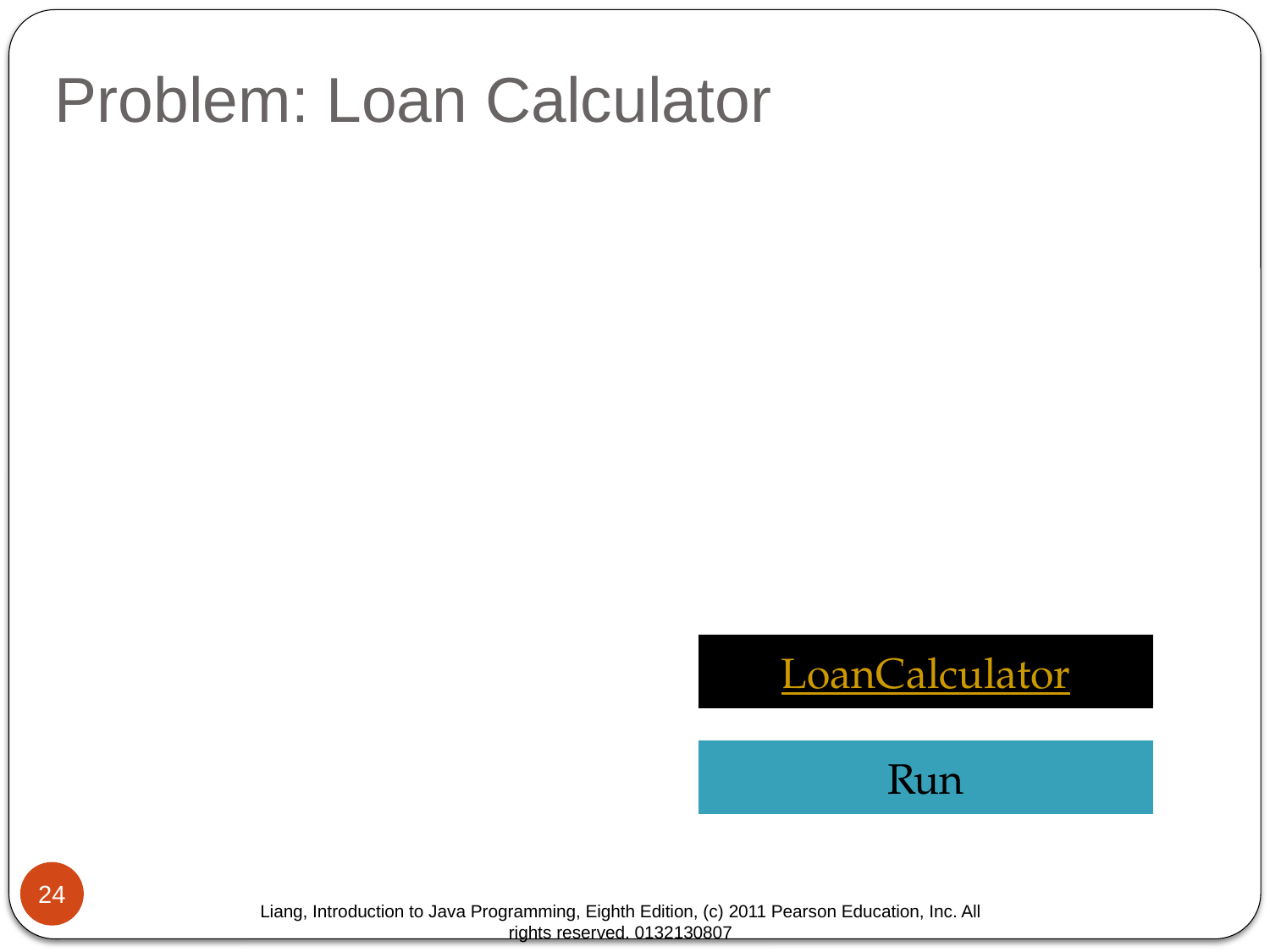

# Problem: Loan Calculator
LoanCalculator
Run
24